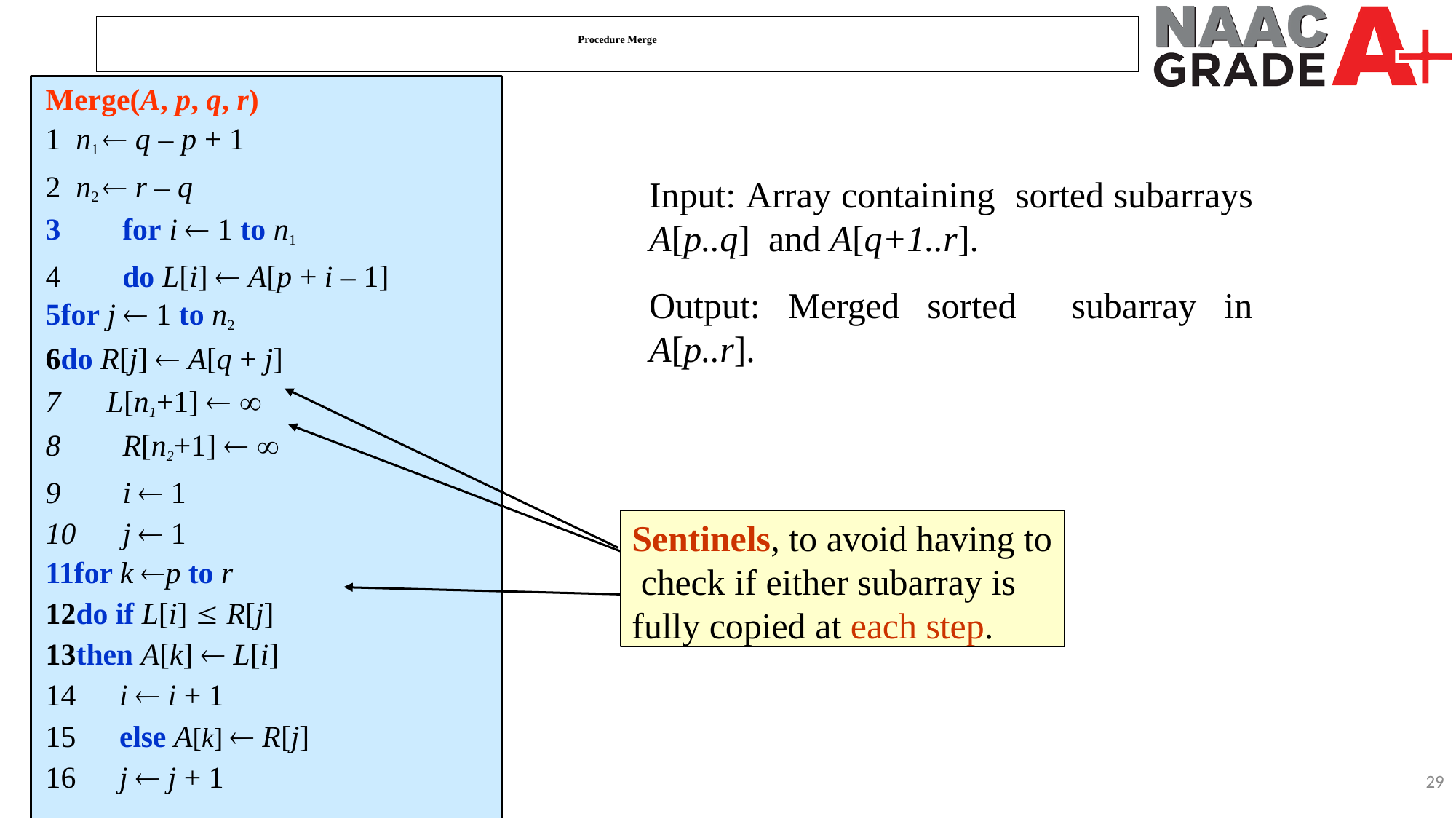

Procedure Merge

Merge(A, p, q, r)
1  n1 ← q – p + 1
2  n2 ← r – q
Input: Array containing  sorted subarrays A[p..q]  and A[q+1..r].
Output: Merged sorted  subarray in A[p..r].
3	for i ← 1 to n1
4	do L[i] ← A[p + i – 1]
5for j ← 1 to n2
6do R[j] ← A[q + j]
7      L[n1+1] ← ∞

8	R[n2+1] ← ∞
9	i ← 1
10	j ← 1
Sentinels, to avoid having to  check if either subarray is  fully copied at each step.
11for k ←p to r  12do if L[i] ≤ R[j]  13then A[k] ← L[i]
14	i ← i + 1
15	else A[k] ← R[j]
16	j ← j + 1
29